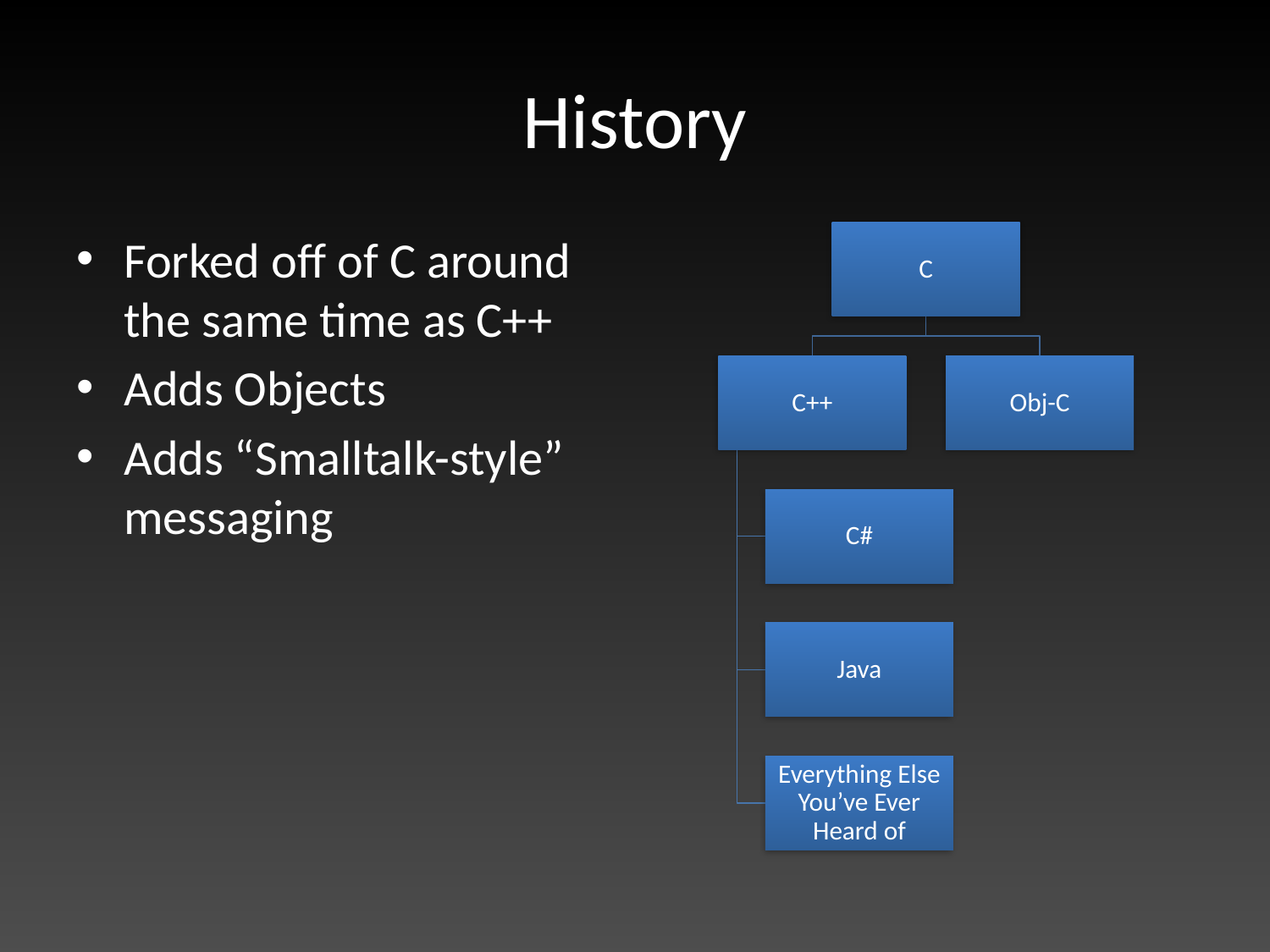

# History
Forked off of C around the same time as C++
Adds Objects
Adds “Smalltalk-style” messaging
C
C++
C#
Java
Everything Else You’ve Ever Heard of
Obj-C